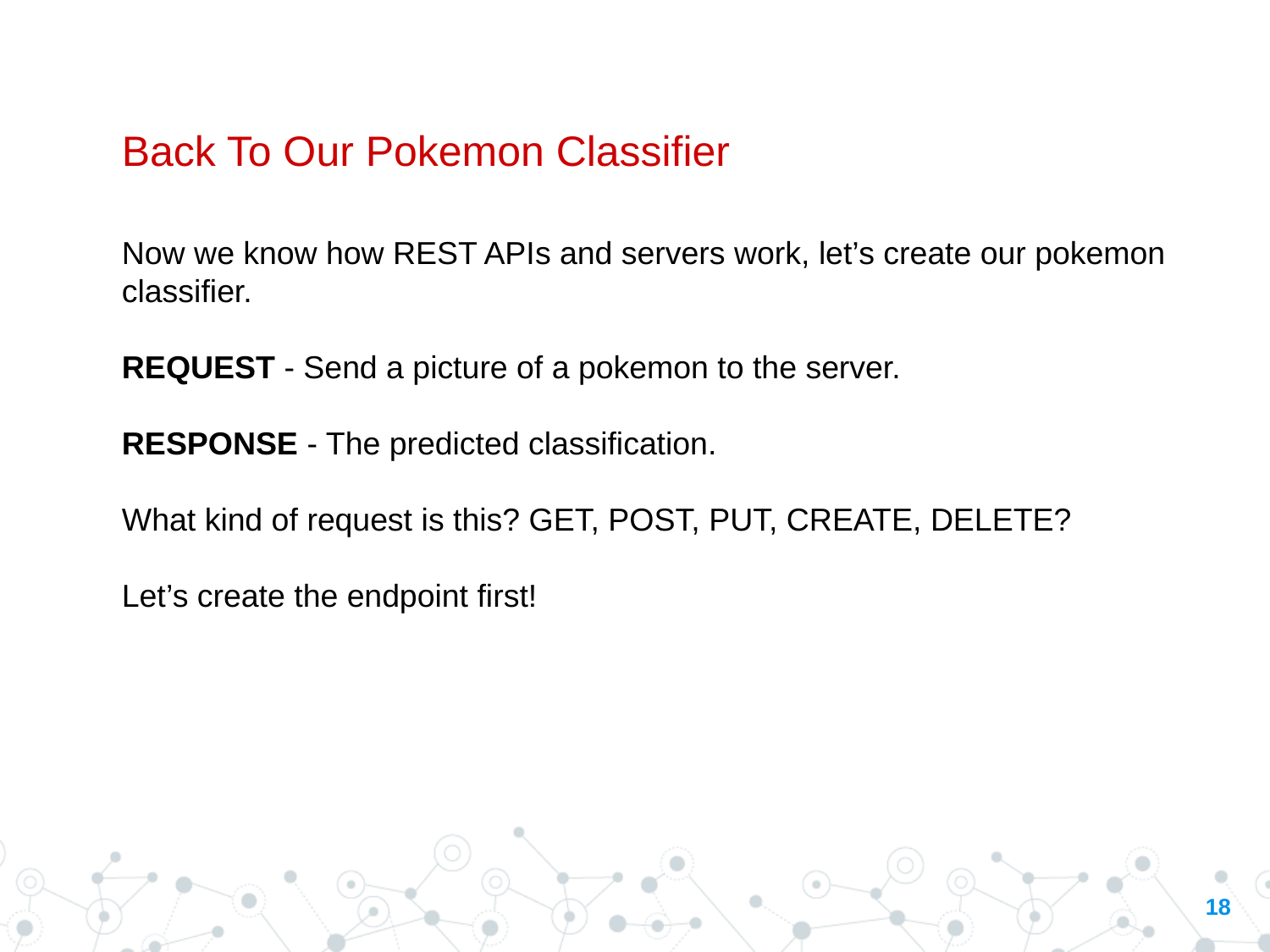

# Back To Our Pokemon Classifier
Now we know how REST APIs and servers work, let’s create our pokemon classifier.

REQUEST - Send a picture of a pokemon to the server.

RESPONSE - The predicted classification.

What kind of request is this? GET, POST, PUT, CREATE, DELETE?

Let’s create the endpoint first!

18